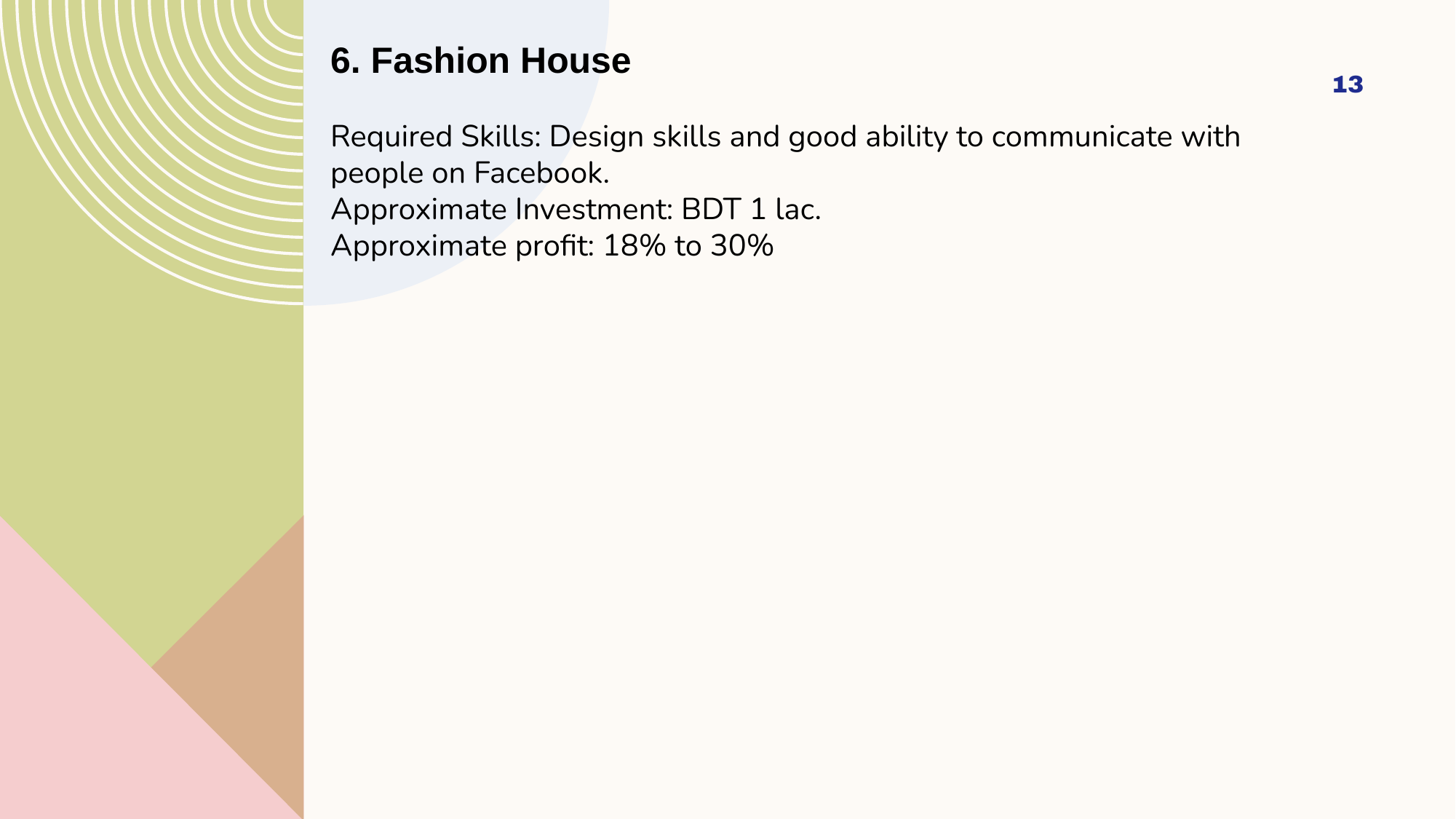

6. Fashion House
13
Required Skills: Design skills and good ability to communicate with people on Facebook.
Approximate Investment: BDT 1 lac.
Approximate profit: 18% to 30%